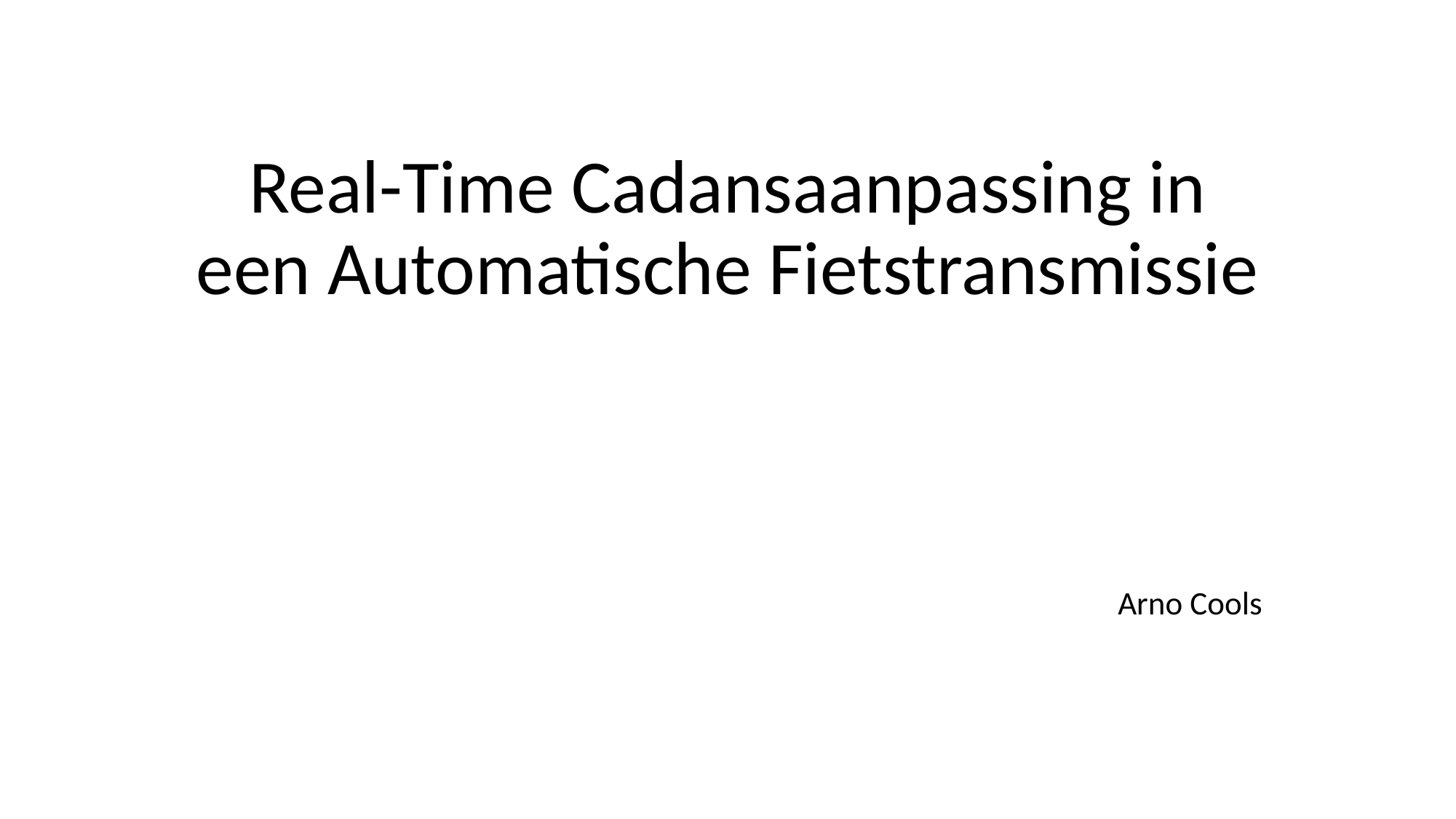

# Real-Time Cadansaanpassing in een Automatische Fietstransmissie

Arno Cools